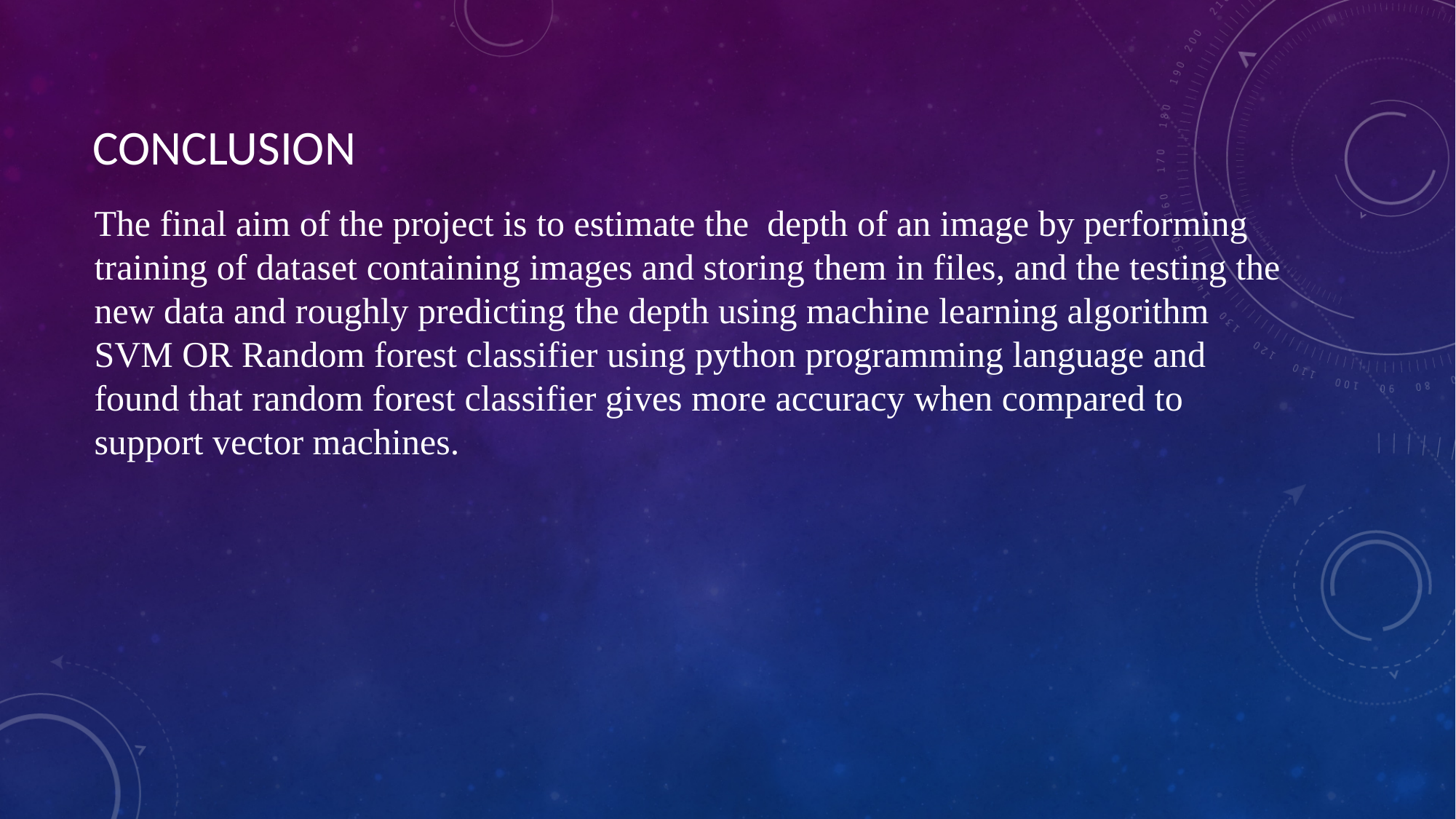

# CONCLUSION

The final aim of the project is to estimate the  depth of an image by performing training of dataset containing images and storing them in files, and the testing the new data and roughly predicting the depth using machine learning algorithm SVM OR Random forest classifier using python programming language and found that random forest classifier gives more accuracy when compared to  support vector machines.